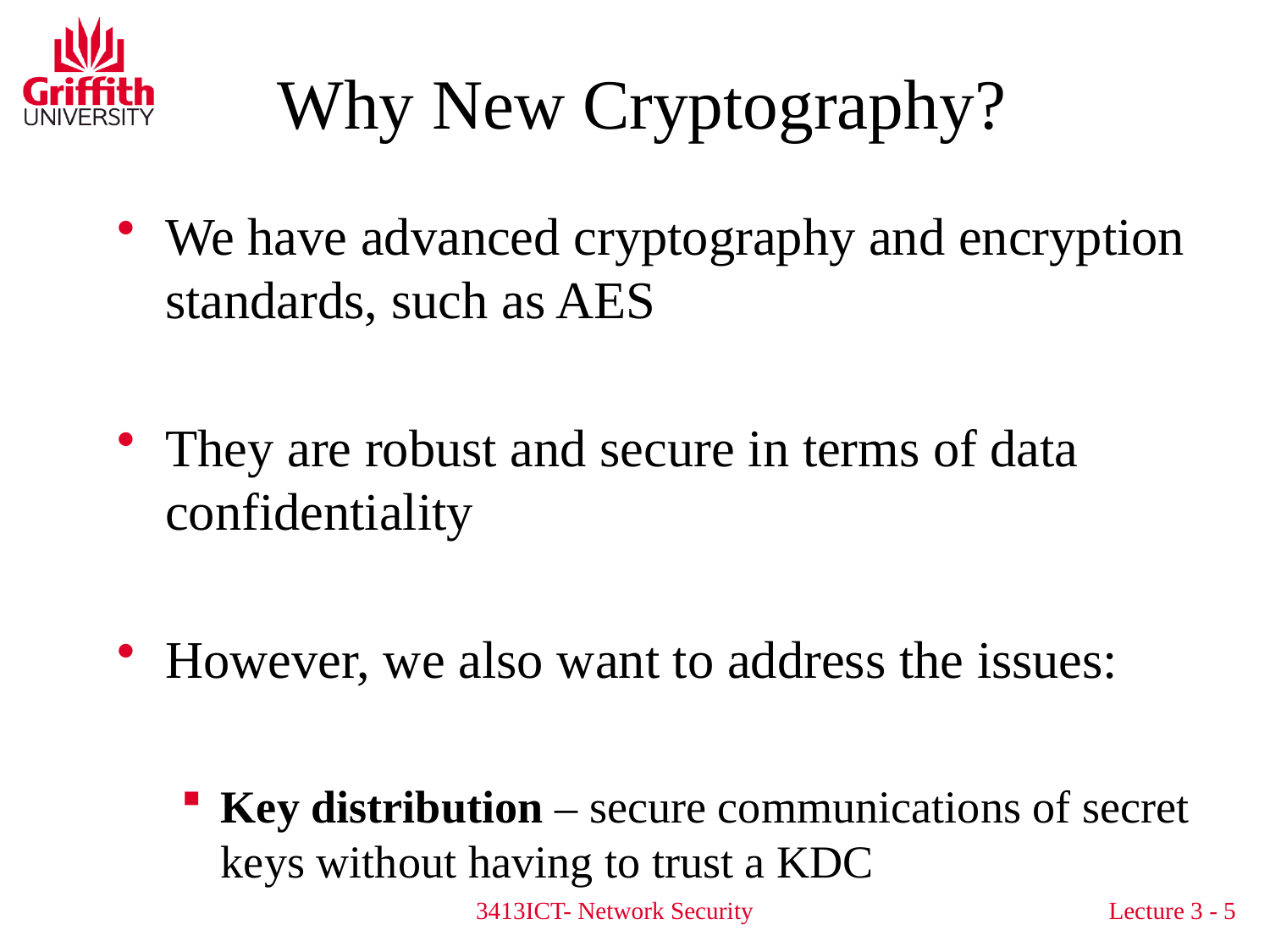

# Why New Cryptography?
We have advanced cryptography and encryption standards, such as AES

They are robust and secure in terms of data confidentiality

However, we also want to address the issues:

Key distribution – secure communications of secret keys without having to trust a KDC

Digital signatures – verifying that a message comes from the claimed sender
3413ICT- Network Security
Lecture 3 - 5